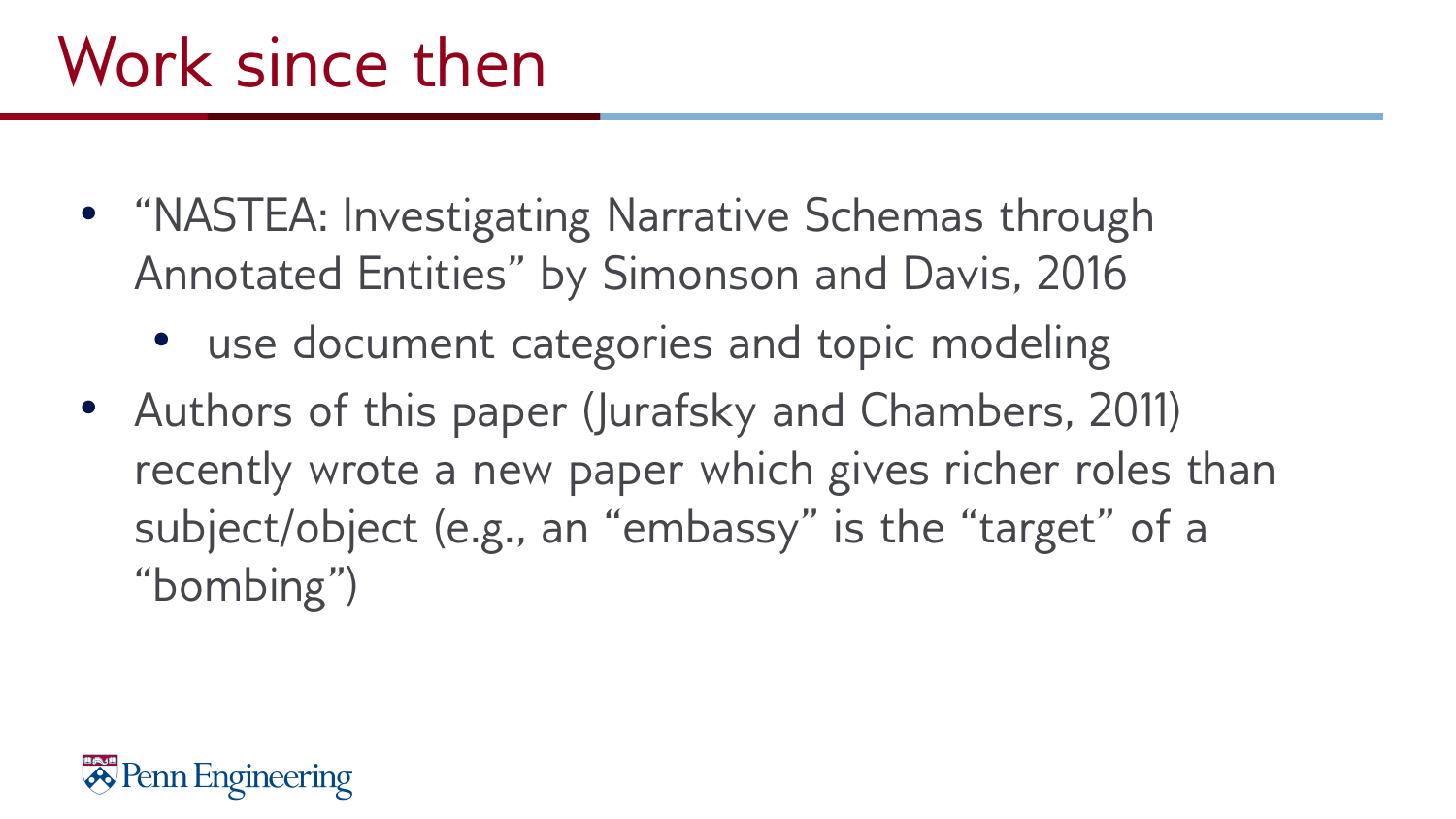

# Work since then
“NASTEA: Investigating Narrative Schemas through Annotated Entities” by Simonson and Davis, 2016
use document categories and topic modeling
Authors of this paper (Jurafsky and Chambers, 2011) recently wrote a new paper which gives richer roles than subject/object (e.g., an “embassy” is the “target” of a “bombing”)
14